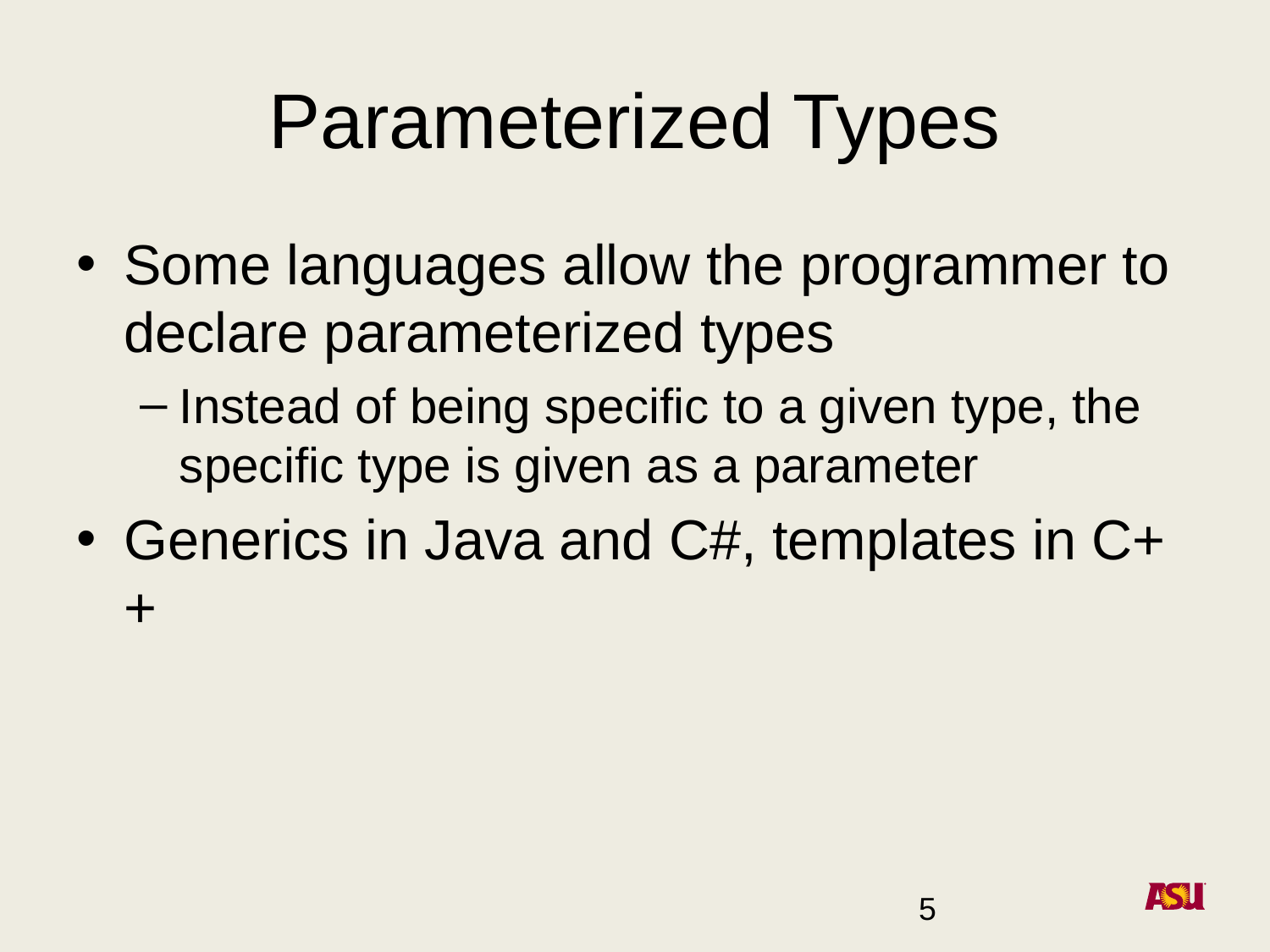

# Parameterized Types
Some languages allow the programmer to declare parameterized types
Instead of being specific to a given type, the specific type is given as a parameter
Generics in Java and C#, templates in C++

5